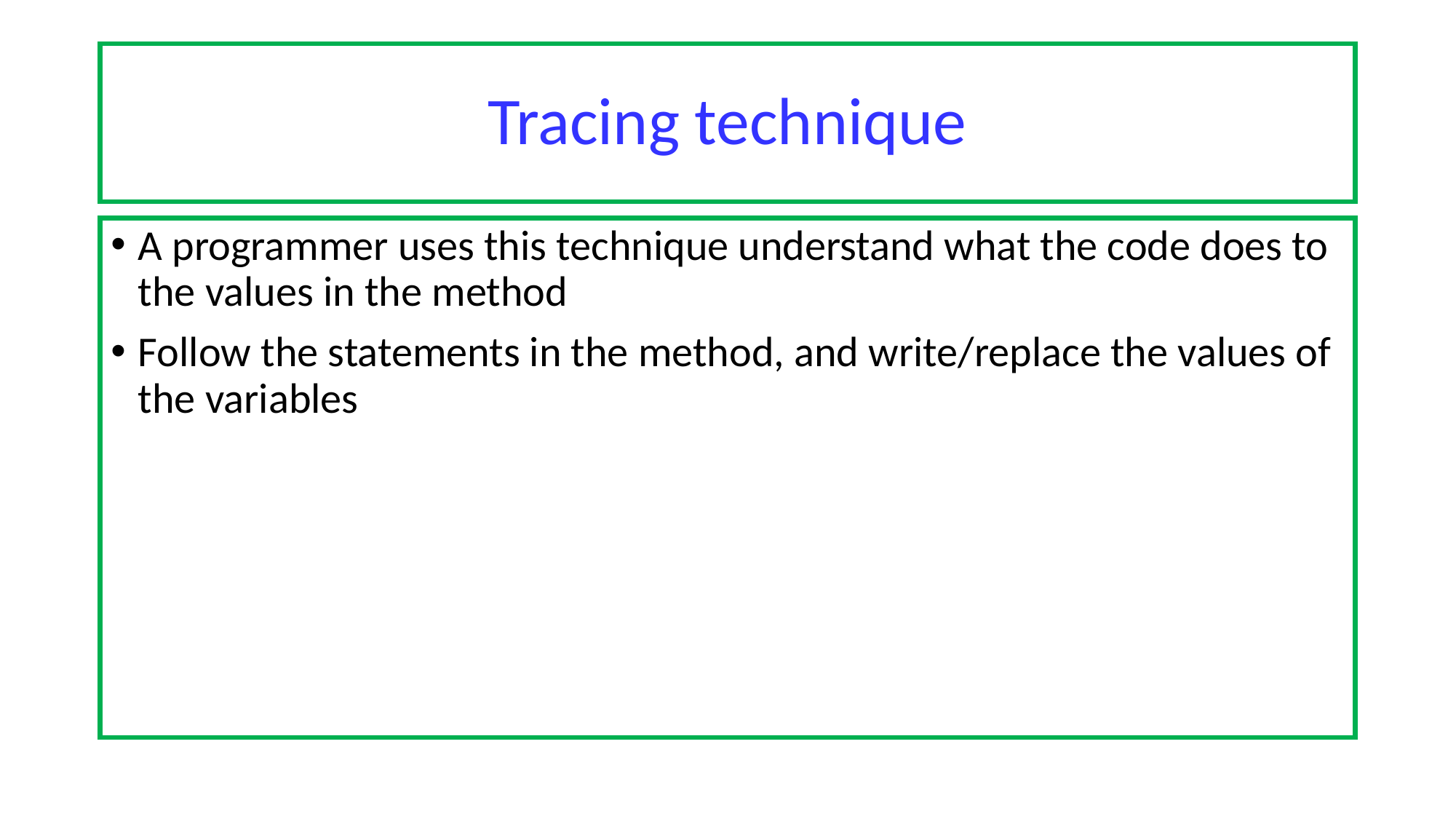

# Tracing technique
A programmer uses this technique understand what the code does to the values in the method
Follow the statements in the method, and write/replace the values of the variables